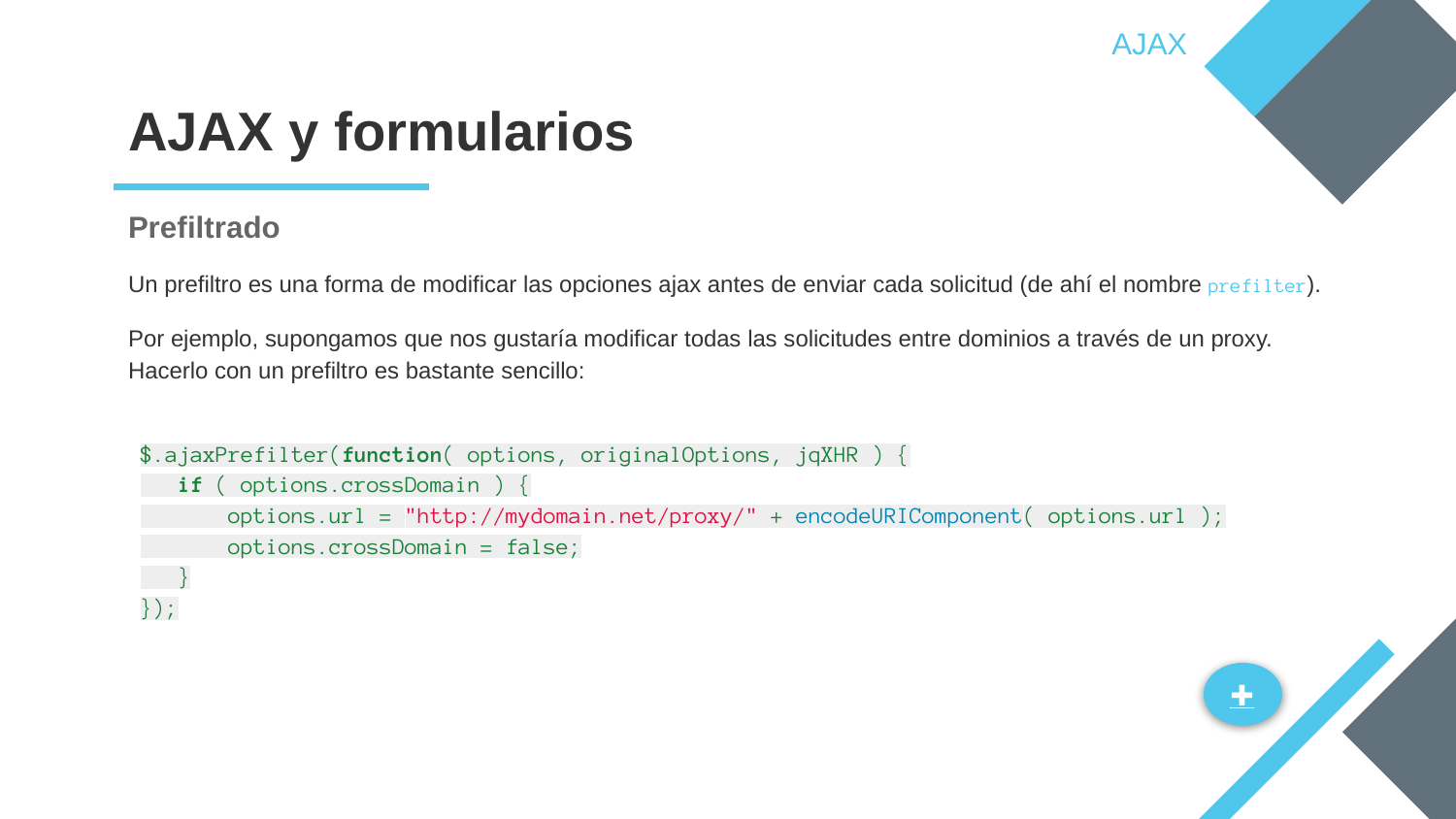

AJAX
# AJAX y formularios
Prefiltrado
Un prefiltro es una forma de modificar las opciones ajax antes de enviar cada solicitud (de ahí el nombre prefilter).
Por ejemplo, supongamos que nos gustaría modificar todas las solicitudes entre dominios a través de un proxy. Hacerlo con un prefiltro es bastante sencillo:

$.ajaxPrefilter(function( options, originalOptions, jqXHR ) {
   if ( options.crossDomain ) {
       options.url = "http://mydomain.net/proxy/" + encodeURIComponent( options.url );
       options.crossDomain = false;
   }
});

✚